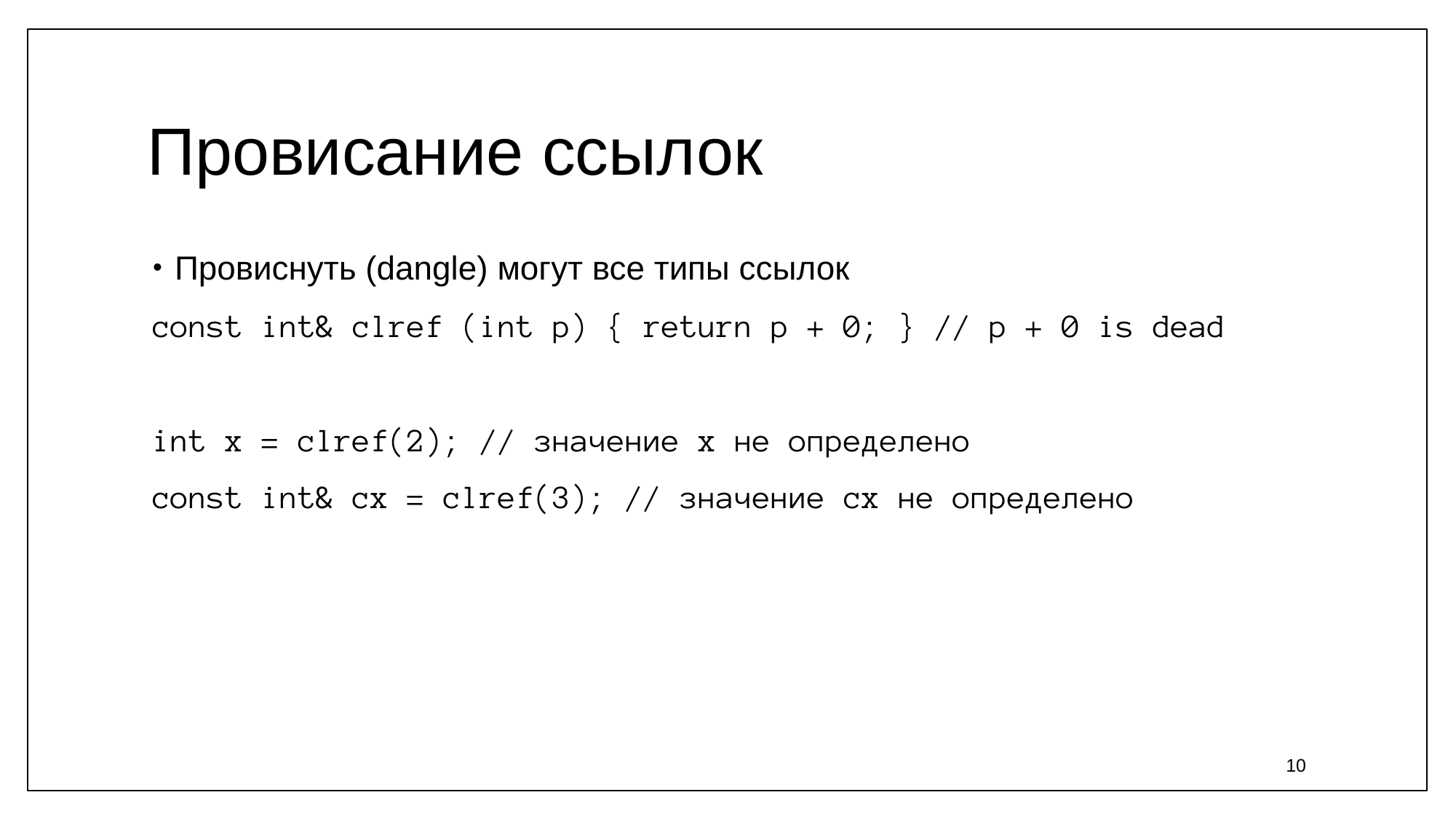

# Провисание ссылок
Провиснуть (dangle) могут все типы ссылок
const int& clref (int p) { return p + 0; } // p + 0 is dead

int x = clref(2); // значение x не определено
const int& cx = clref(3); // значение cx не определено
10